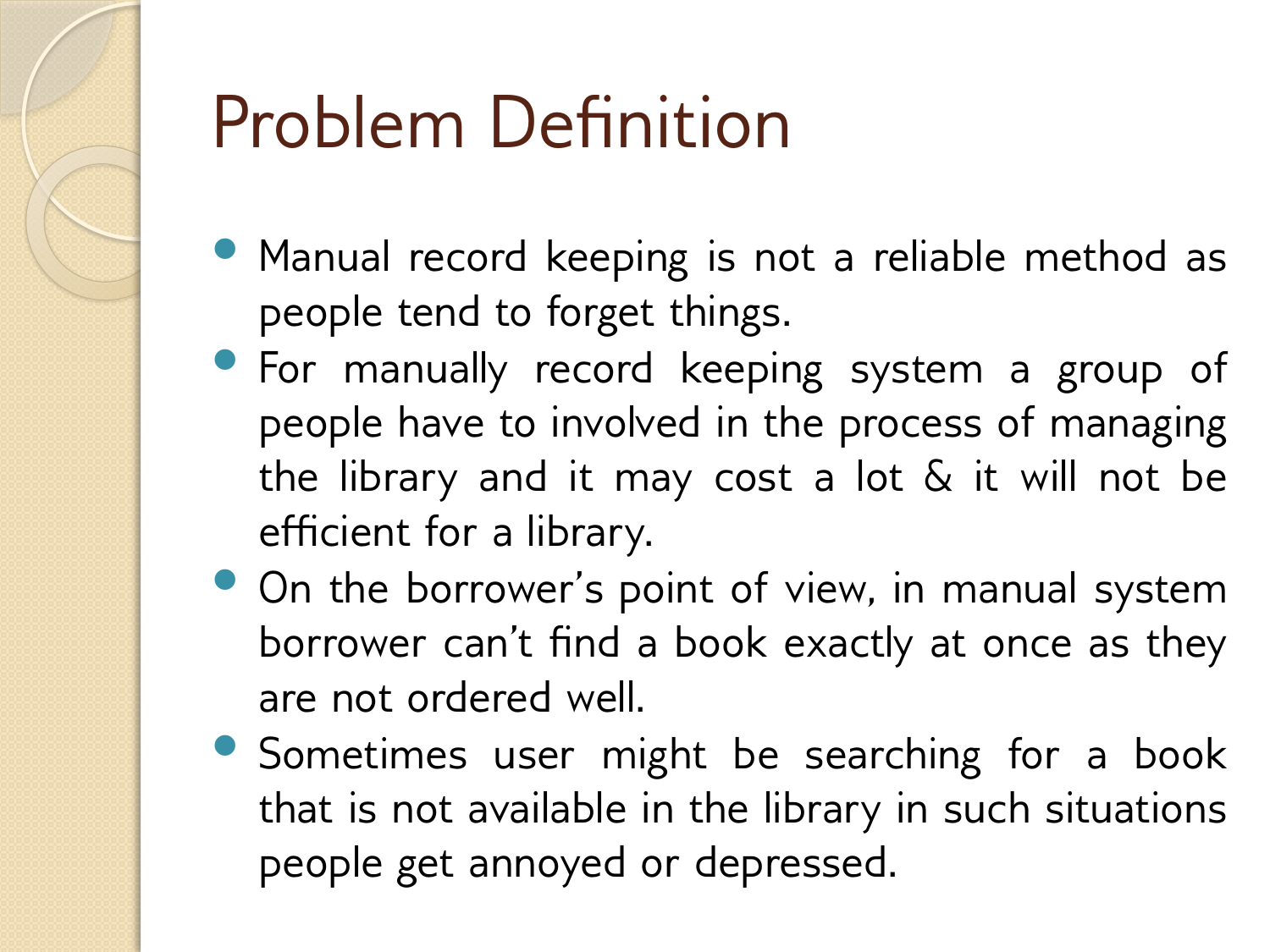

# Problem Definition

Manual record keeping is not a reliable method as people tend to forget things.
For manually record keeping system a group of people have to involved in the process of managing the library and it may cost a lot & it will not be efficient for a library.
On the borrower’s point of view, in manual system borrower can’t find a book exactly at once as they are not ordered well.
Sometimes user might be searching for a book that is not available in the library in such situations people get annoyed or depressed.